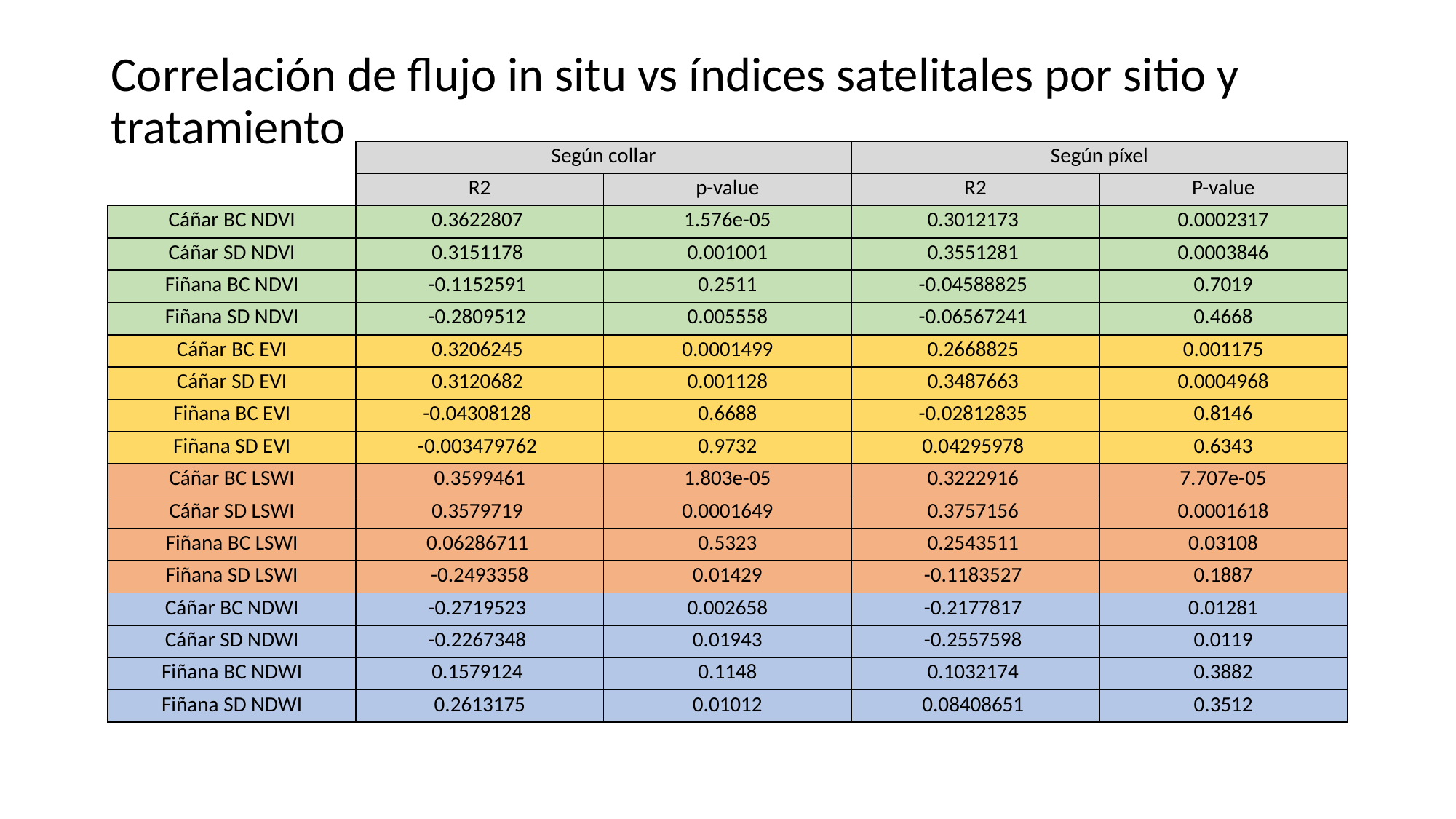

# Correlación de flujo in situ vs índices satelitales por sitio y tratamiento
|  | Según collar |  | Según píxel |  |
| --- | --- | --- | --- | --- |
|  | R2 | p-value | R2 | P-value |
| Cáñar BC NDVI | 0.3622807 | 1.576e-05 | 0.3012173 | 0.0002317 |
| Cáñar SD NDVI | 0.3151178 | 0.001001 | 0.3551281 | 0.0003846 |
| Fiñana BC NDVI | -0.1152591 | 0.2511 | -0.04588825 | 0.7019 |
| Fiñana SD NDVI | -0.2809512 | 0.005558 | -0.06567241 | 0.4668 |
| Cáñar BC EVI | 0.3206245 | 0.0001499 | 0.2668825 | 0.001175 |
| Cáñar SD EVI | 0.3120682 | 0.001128 | 0.3487663 | 0.0004968 |
| Fiñana BC EVI | -0.04308128 | 0.6688 | -0.02812835 | 0.8146 |
| Fiñana SD EVI | -0.003479762 | 0.9732 | 0.04295978 | 0.6343 |
| Cáñar BC LSWI | 0.3599461 | 1.803e-05 | 0.3222916 | 7.707e-05 |
| Cáñar SD LSWI | 0.3579719 | 0.0001649 | 0.3757156 | 0.0001618 |
| Fiñana BC LSWI | 0.06286711 | 0.5323 | 0.2543511 | 0.03108 |
| Fiñana SD LSWI | -0.2493358 | 0.01429 | -0.1183527 | 0.1887 |
| Cáñar BC NDWI | -0.2719523 | 0.002658 | -0.2177817 | 0.01281 |
| Cáñar SD NDWI | -0.2267348 | 0.01943 | -0.2557598 | 0.0119 |
| Fiñana BC NDWI | 0.1579124 | 0.1148 | 0.1032174 | 0.3882 |
| Fiñana SD NDWI | 0.2613175 | 0.01012 | 0.08408651 | 0.3512 |